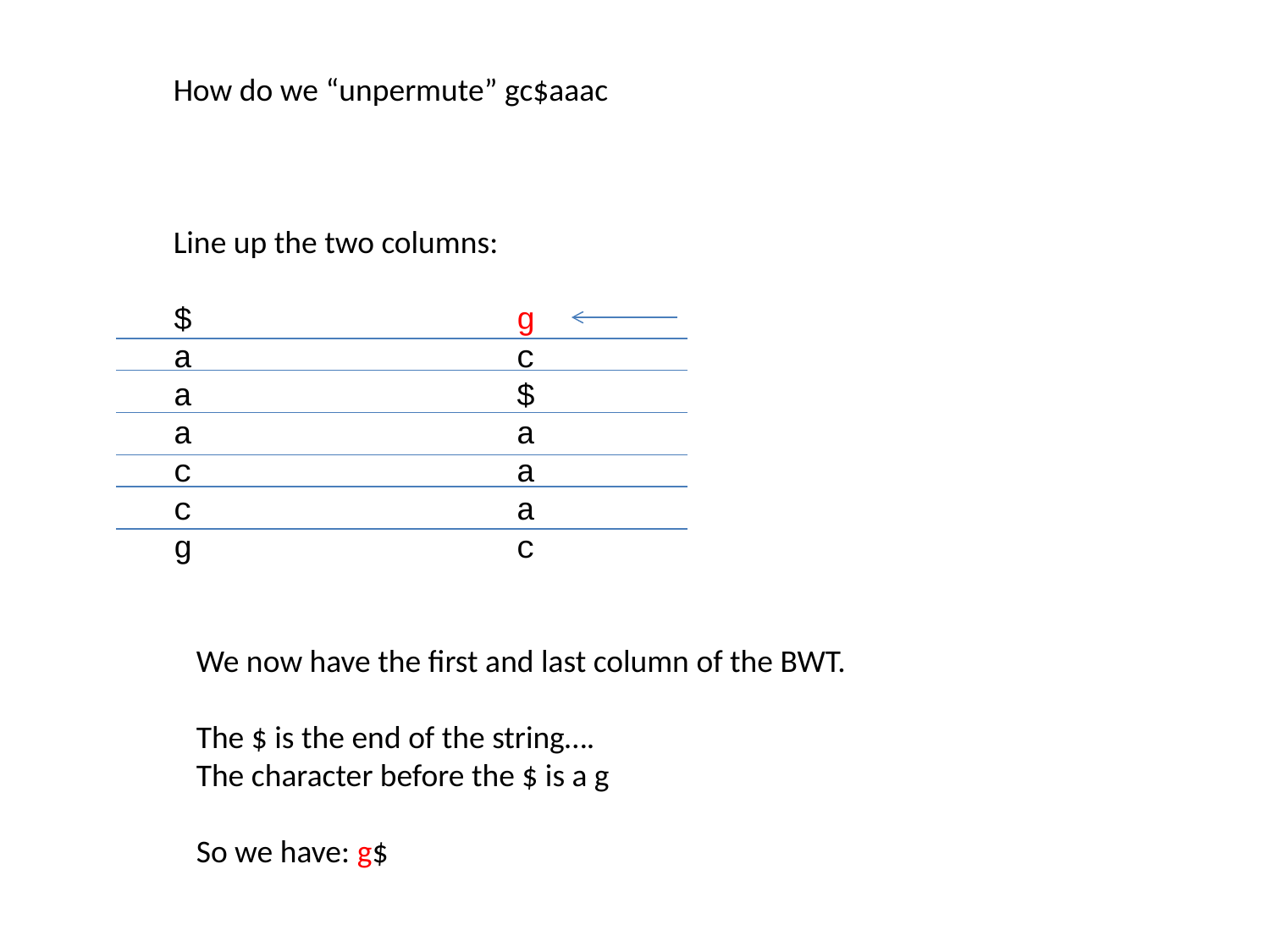

How do we “unpermute” gc$aaac

Line up the two columns:

$                 g
a                 c
a                 $
a                 a
c                 a
c                 a
g                 c

We now have the first and last column of the BWT.

The $ is the end of the string….
The character before the $ is a g

So we have: g$